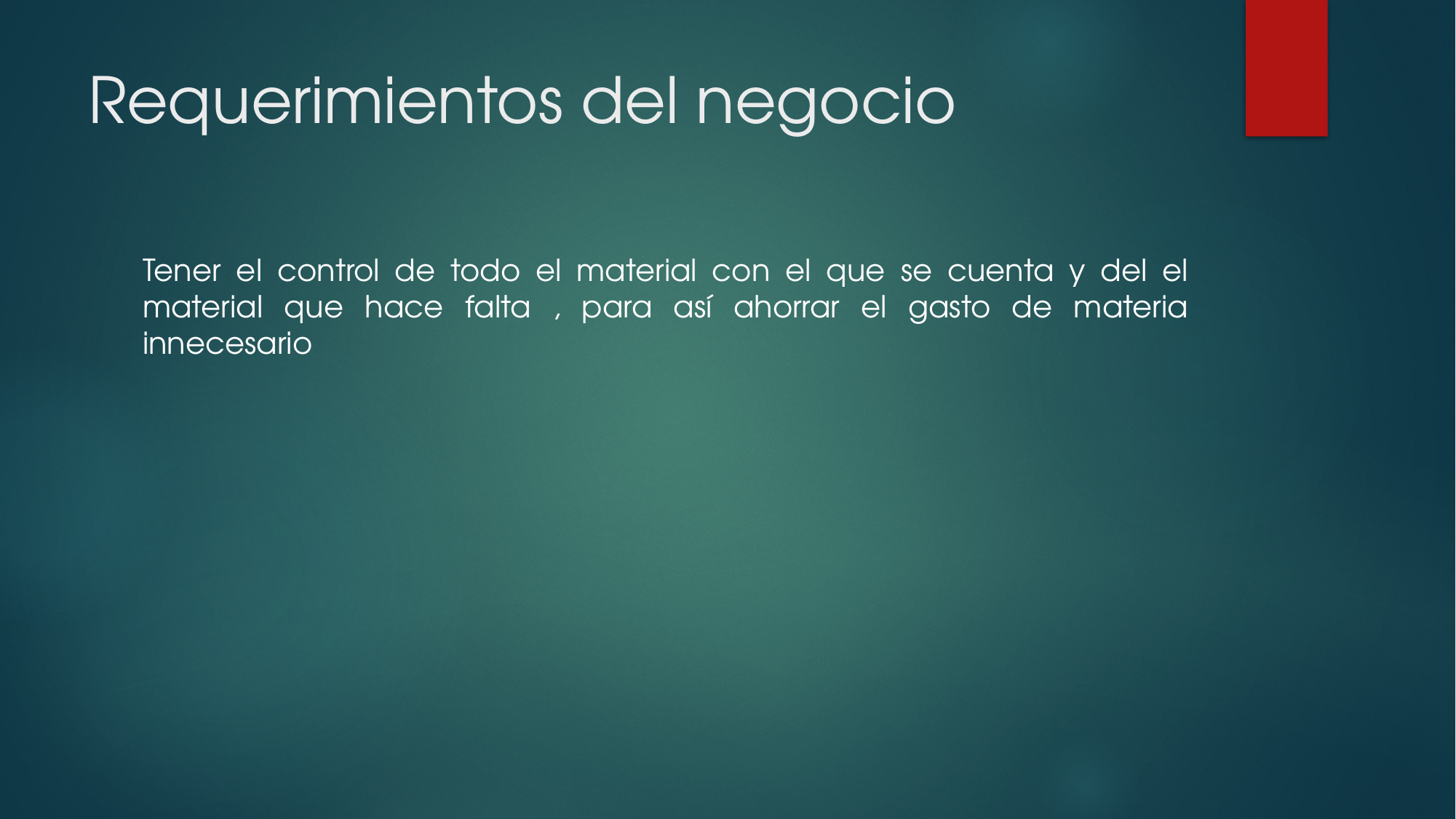

# Requerimientos del negocio
Tener el control de todo el material con el que se cuenta y del el material que hace falta , para así ahorrar el gasto de materia innecesario